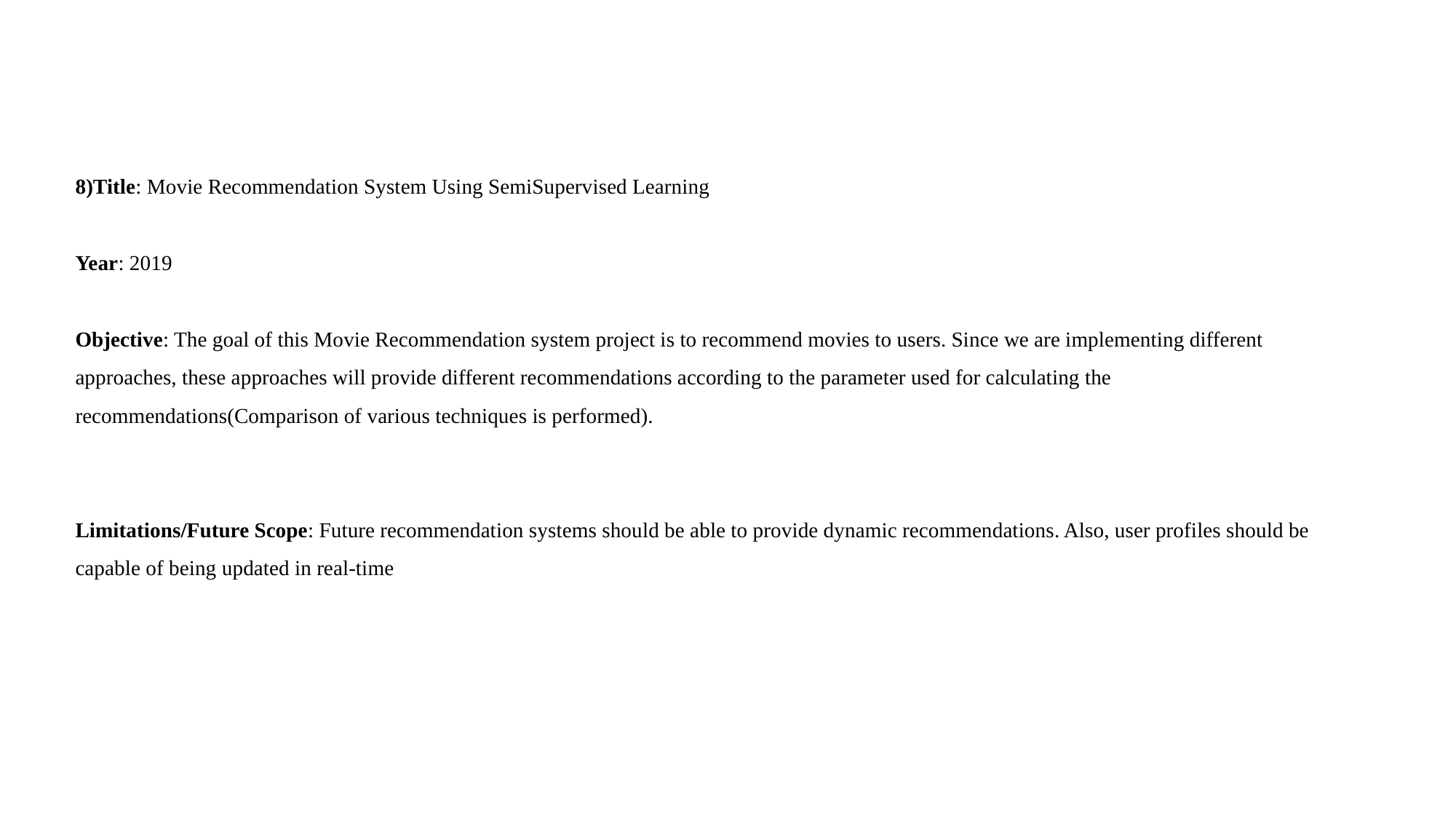

8)Title: Movie Recommendation System Using SemiSupervised Learning

Year: 2019

Objective: The goal of this Movie Recommendation system project is to recommend movies to users. Since we are implementing different approaches, these approaches will provide different recommendations according to the parameter used for calculating the recommendations(Comparison of various techniques is performed).

Limitations/Future Scope: Future recommendation systems should be able to provide dynamic recommendations. Also, user profiles should be capable of being updated in real-time